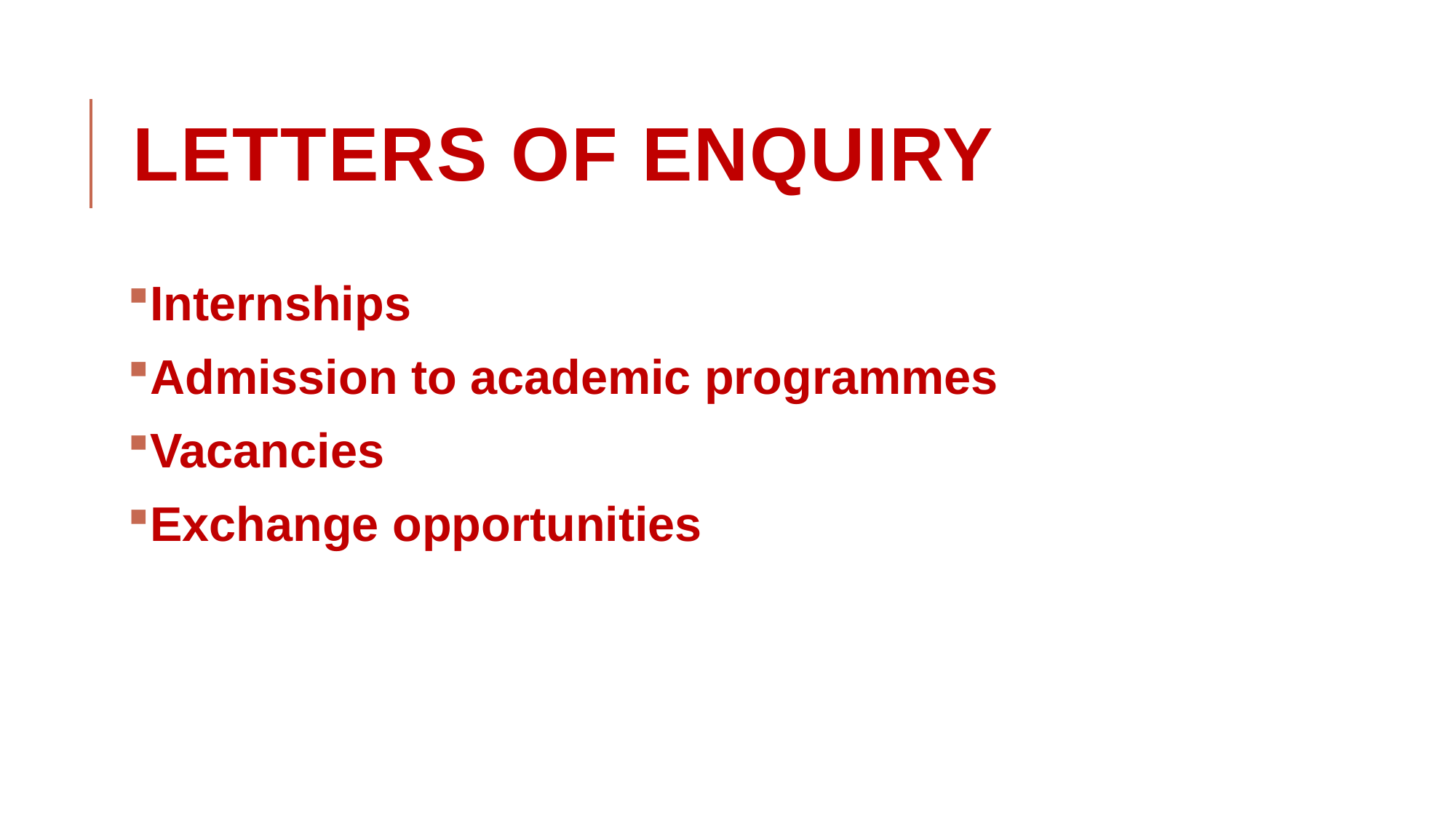

# Letters of enquiry
Internships
Admission to academic programmes
Vacancies
Exchange opportunities